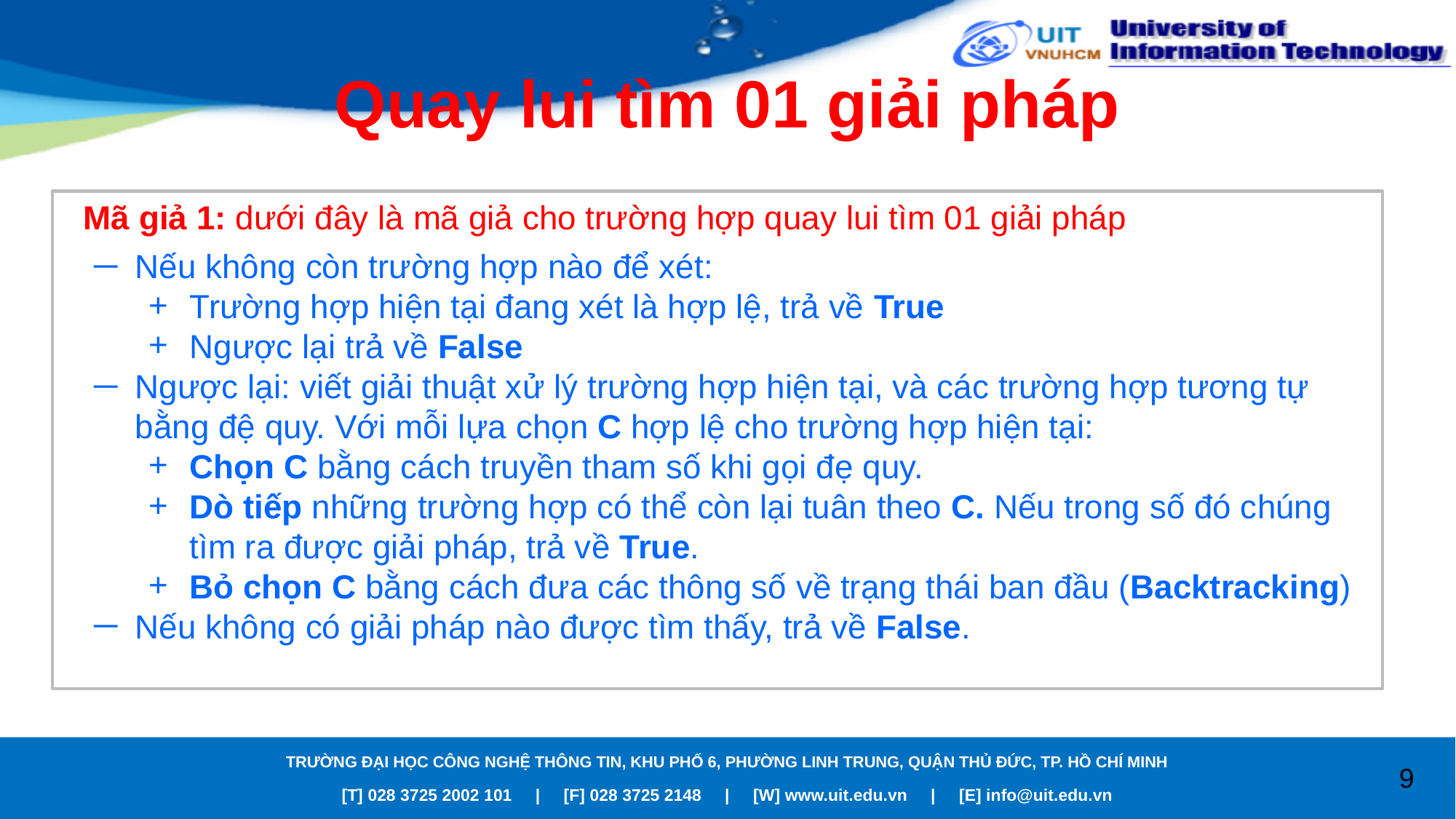

# Quay lui tìm 01 giải pháp

Mã giả 1: dưới đây là mã giả cho trường hợp quay lui tìm 01 giải pháp
Nếu không còn trường hợp nào để xét:
Trường hợp hiện tại đang xét là hợp lệ, trả về True
Ngược lại trả về False
Ngược lại: viết giải thuật xử lý trường hợp hiện tại, và các trường hợp tương tự bằng đệ quy. Với mỗi lựa chọn C hợp lệ cho trường hợp hiện tại:
Chọn C bằng cách truyền tham số khi gọi đẹ quy.
Dò tiếp những trường hợp có thể còn lại tuân theo C. Nếu trong số đó chúng tìm ra được giải pháp, trả về True.
Bỏ chọn C bằng cách đưa các thông số về trạng thái ban đầu (Backtracking)
Nếu không có giải pháp nào được tìm thấy, trả về False.